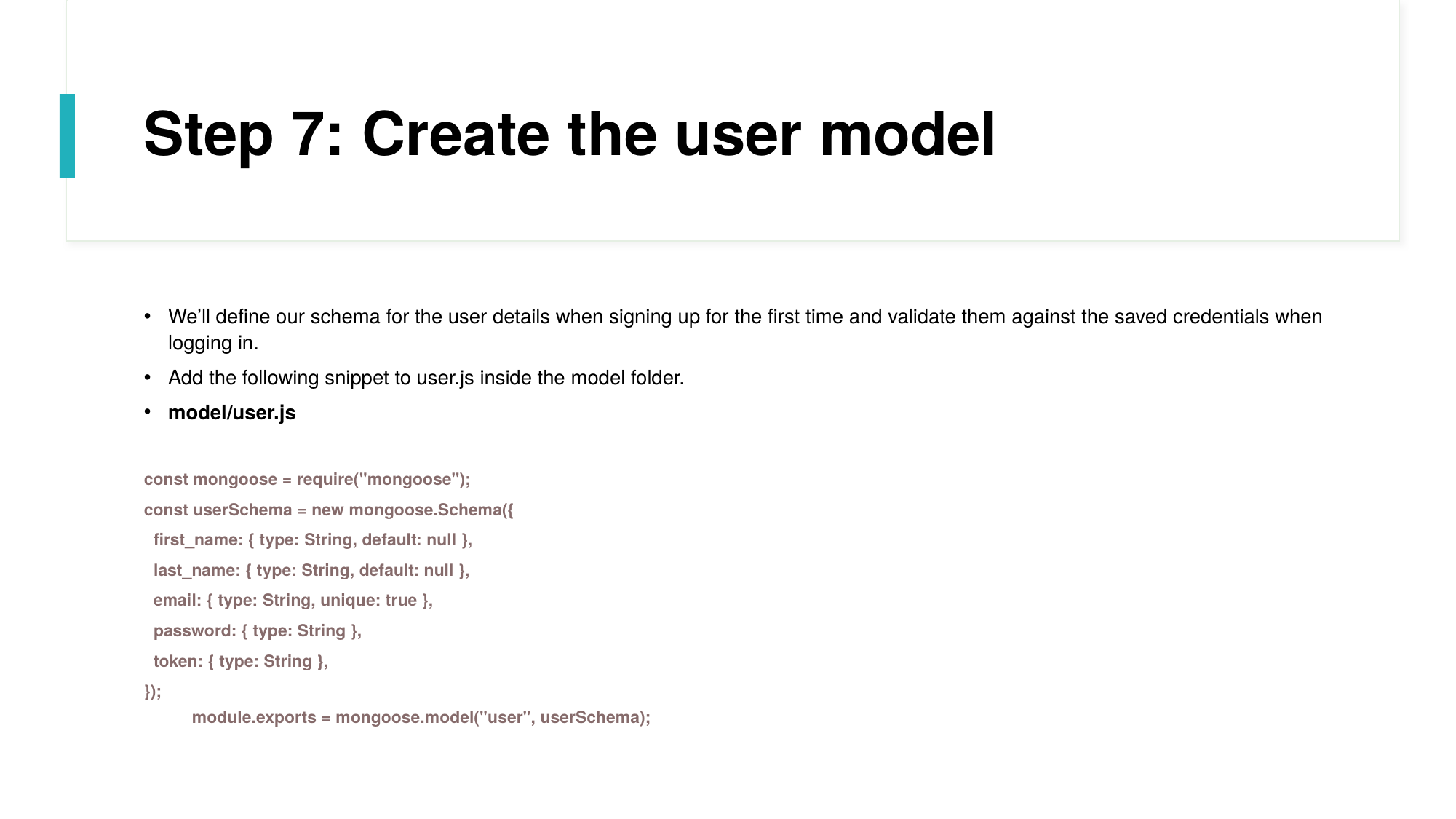

# Step 7: Create the user model
We’ll define our schema for the user details when signing up for the first time and validate them against the saved credentials when logging in.
Add the following snippet to user.js inside the model folder.
model/user.js

const mongoose = require("mongoose");
const userSchema = new mongoose.Schema({
  first_name: { type: String, default: null },
  last_name: { type: String, default: null },
  email: { type: String, unique: true },
  password: { type: String },
  token: { type: String },
});
module.exports = mongoose.model("user", userSchema);